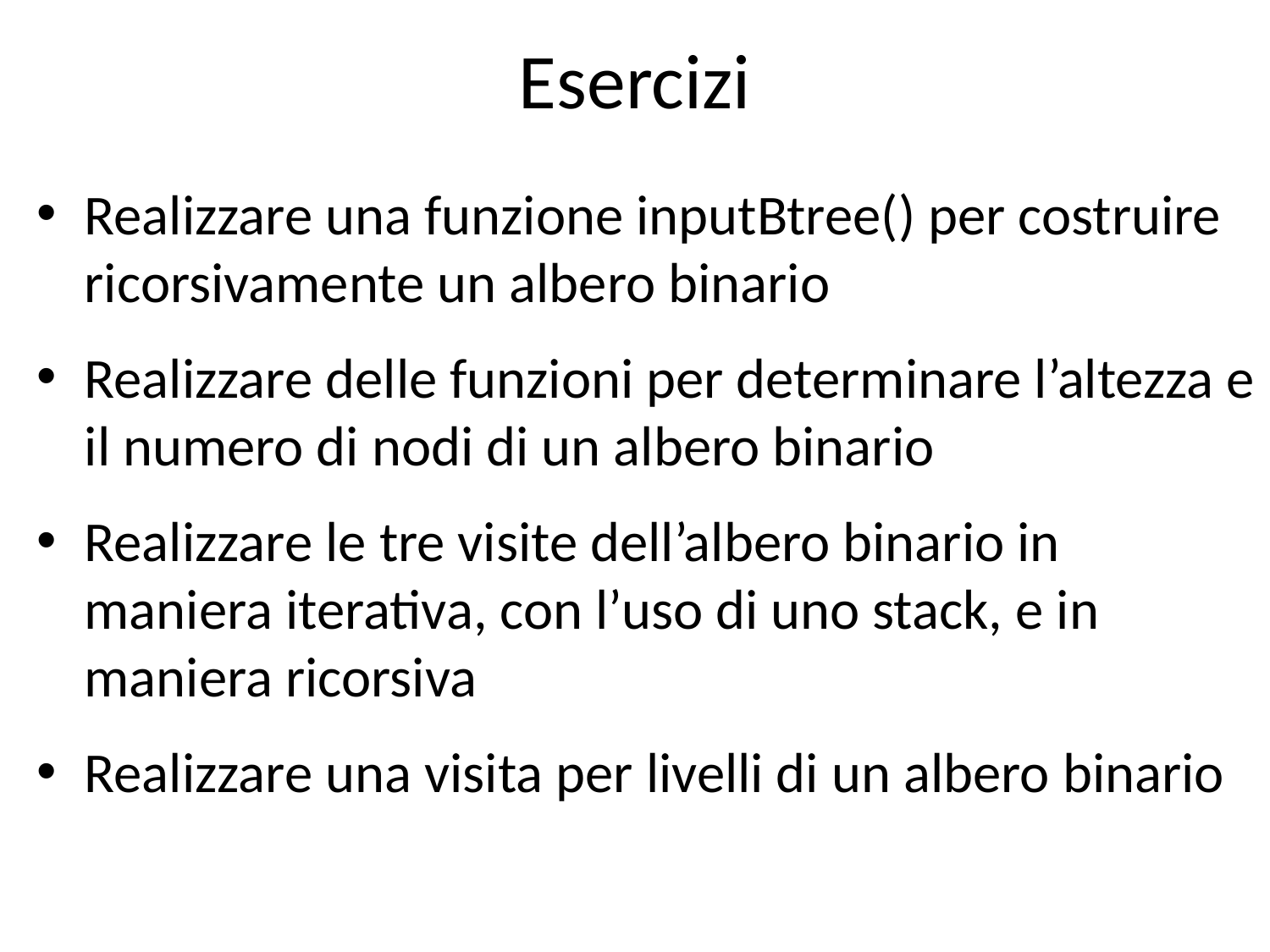

# Esercizi
Realizzare una funzione inputBtree() per costruire ricorsivamente un albero binario
Realizzare delle funzioni per determinare l’altezza e il numero di nodi di un albero binario
Realizzare le tre visite dell’albero binario in maniera iterativa, con l’uso di uno stack, e in maniera ricorsiva
Realizzare una visita per livelli di un albero binario